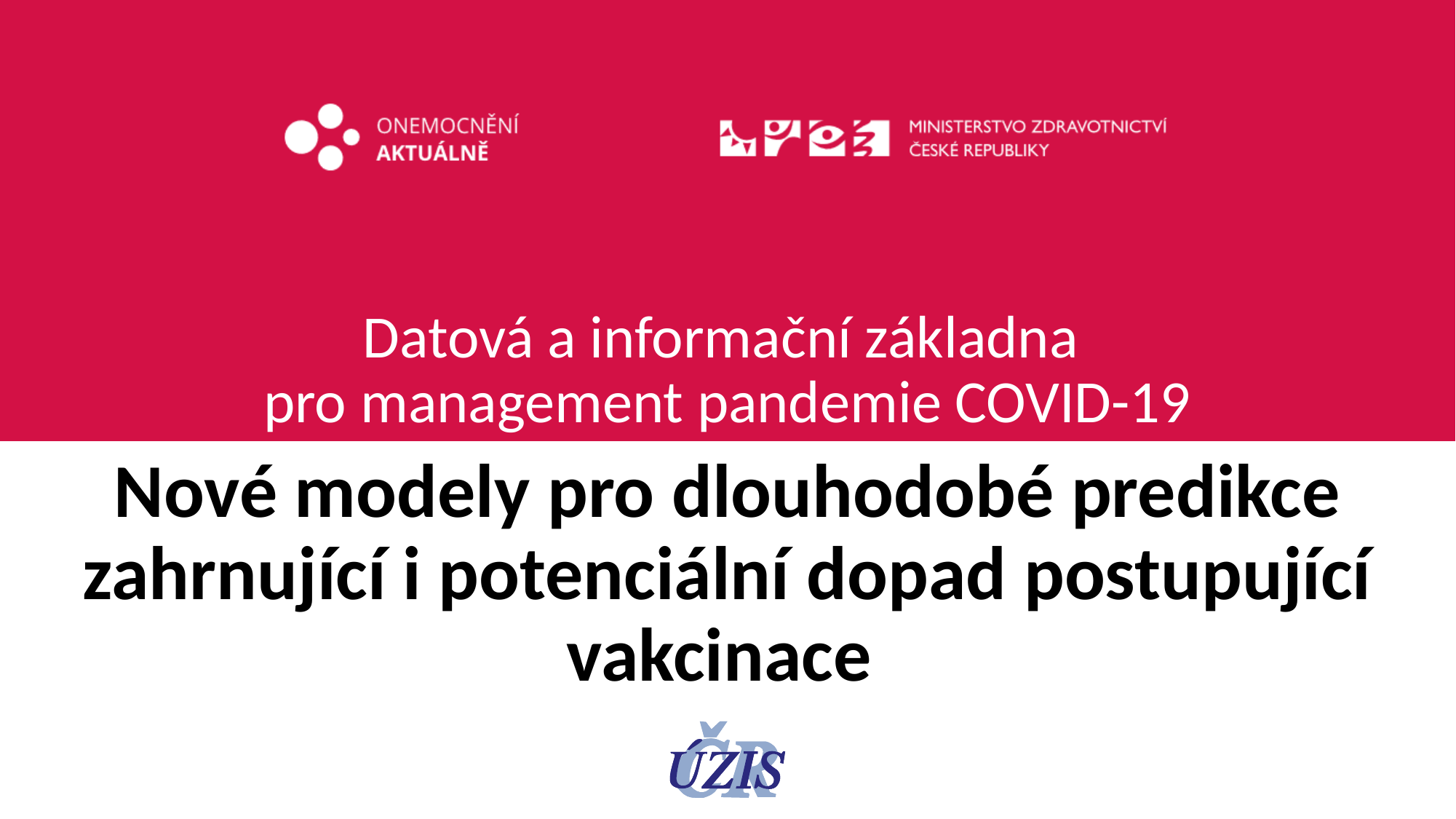

# Datová a informační základna pro management pandemie COVID-19
Nové modely pro dlouhodobé predikce zahrnující i potenciální dopad postupující vakcinace